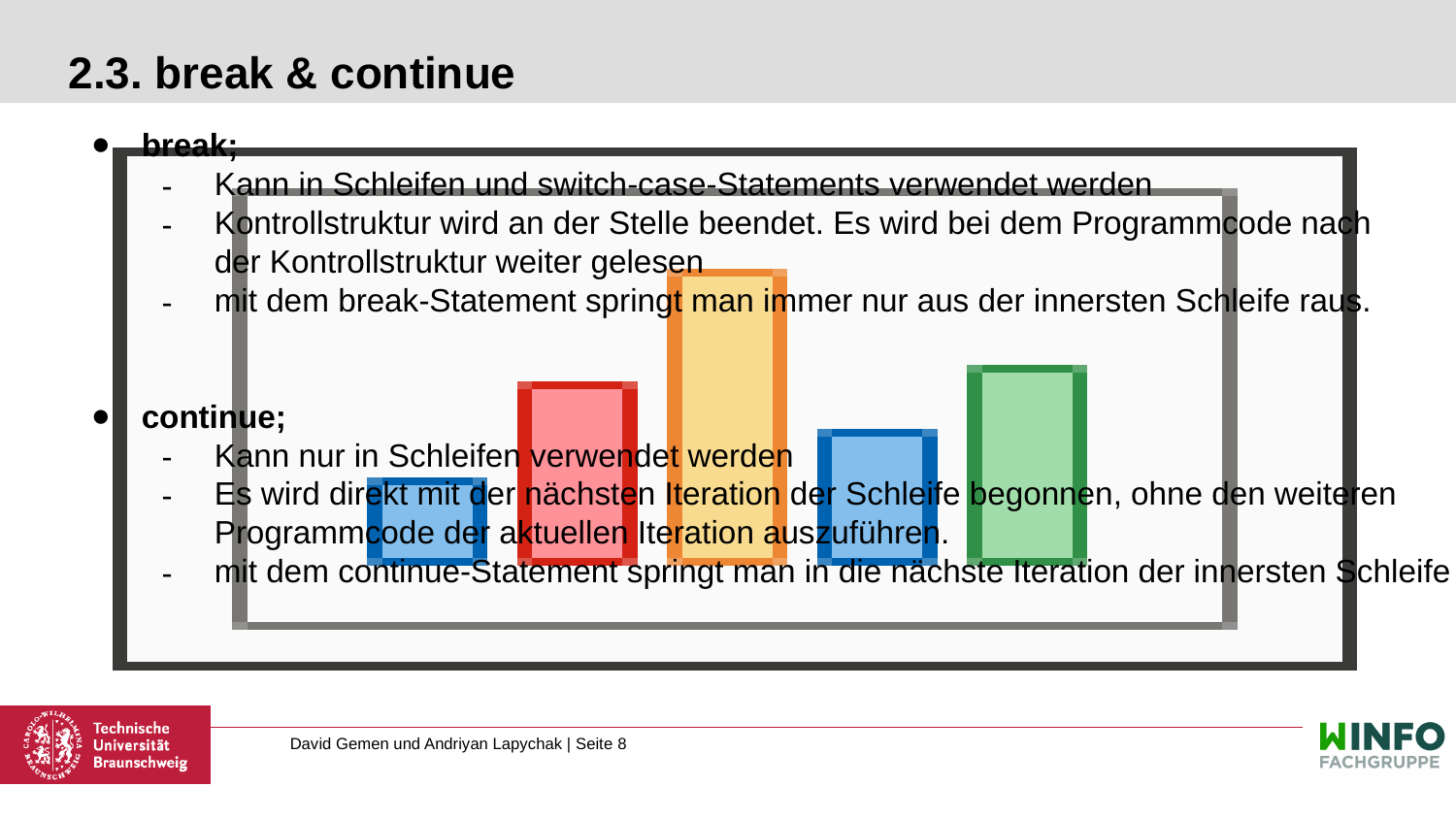

# 2.3. break & continue
break;
Kann in Schleifen und switch-case-Statements verwendet werden
Kontrollstruktur wird an der Stelle beendet. Es wird bei dem Programmcode nach der Kontrollstruktur weiter gelesen
mit dem break-Statement springt man immer nur aus der innersten Schleife raus.
continue;
Kann nur in Schleifen verwendet werden
Es wird direkt mit der nächsten Iteration der Schleife begonnen, ohne den weiteren Programmcode der aktuellen Iteration auszuführen.
mit dem continue-Statement springt man in die nächste Iteration der innersten Schleife